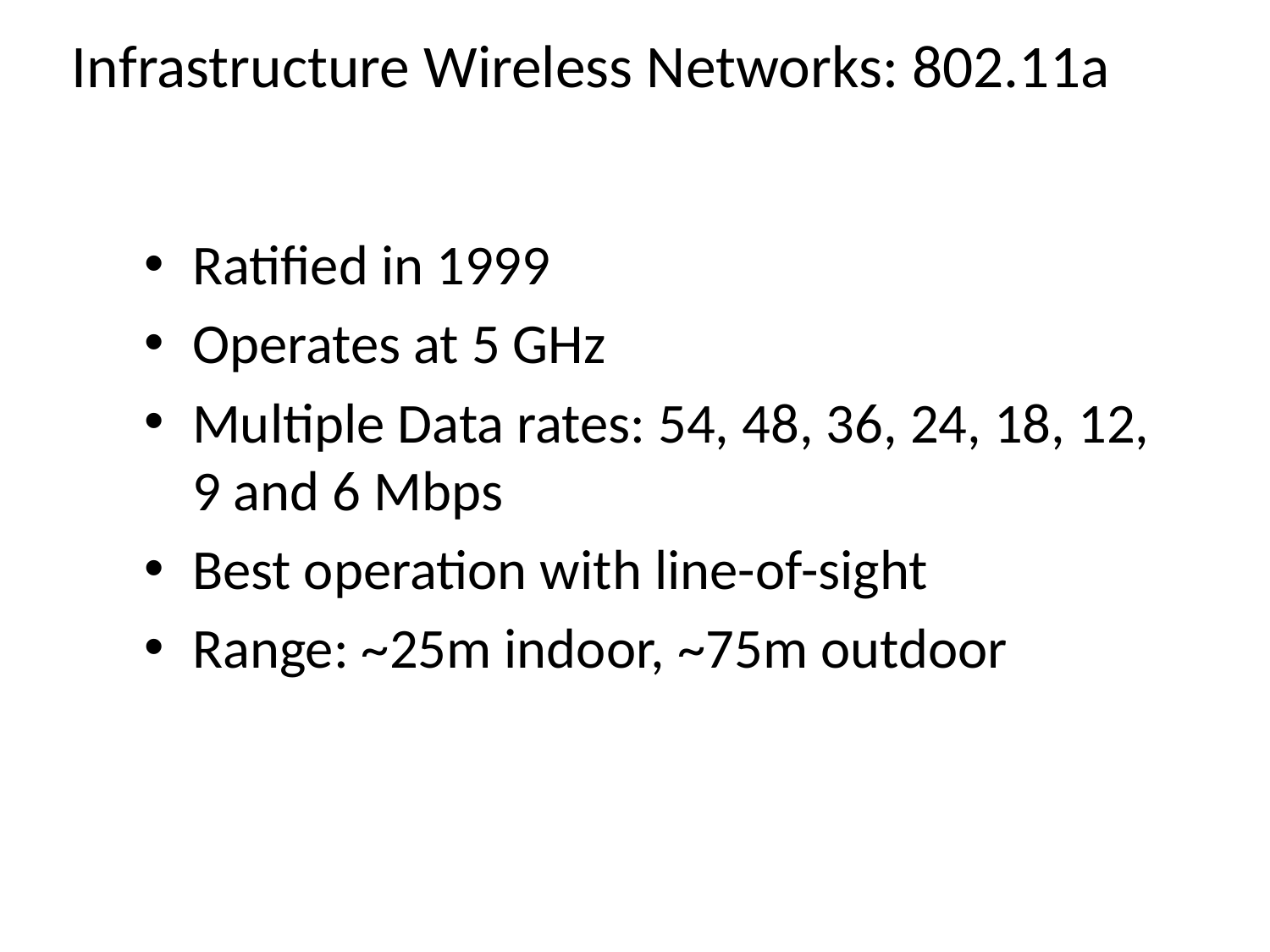

# Infrastructure Wireless Networks: 802.11a
Ratified in 1999
Operates at 5 GHz
Multiple Data rates: 54, 48, 36, 24, 18, 12, 9 and 6 Mbps
Best operation with line-of-sight
Range: ~25m indoor, ~75m outdoor